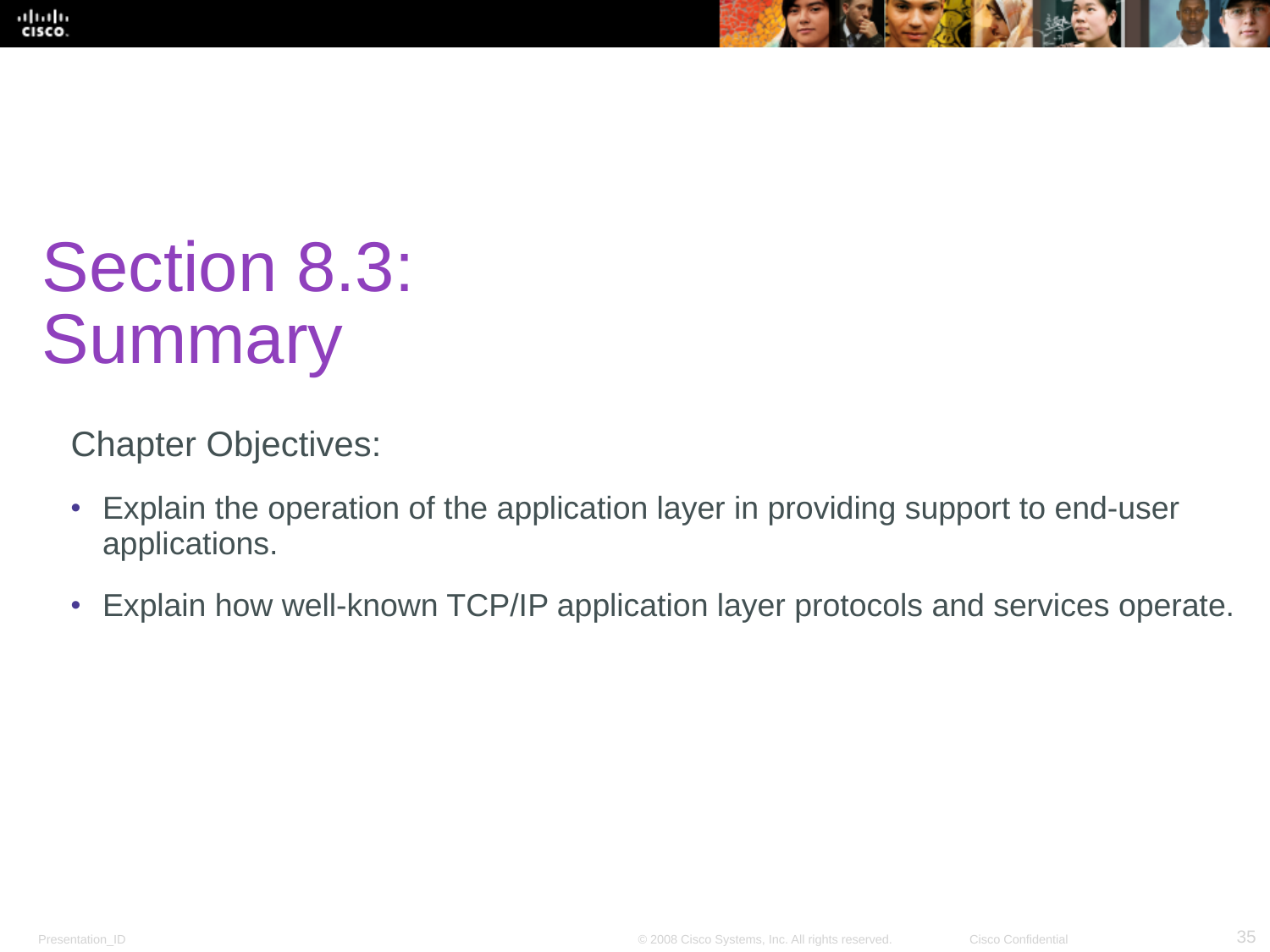

# Section 8.3: Summary
Chapter Objectives:
Explain the operation of the application layer in providing support to end-user applications.
Explain how well-known TCP/IP application layer protocols and services operate.